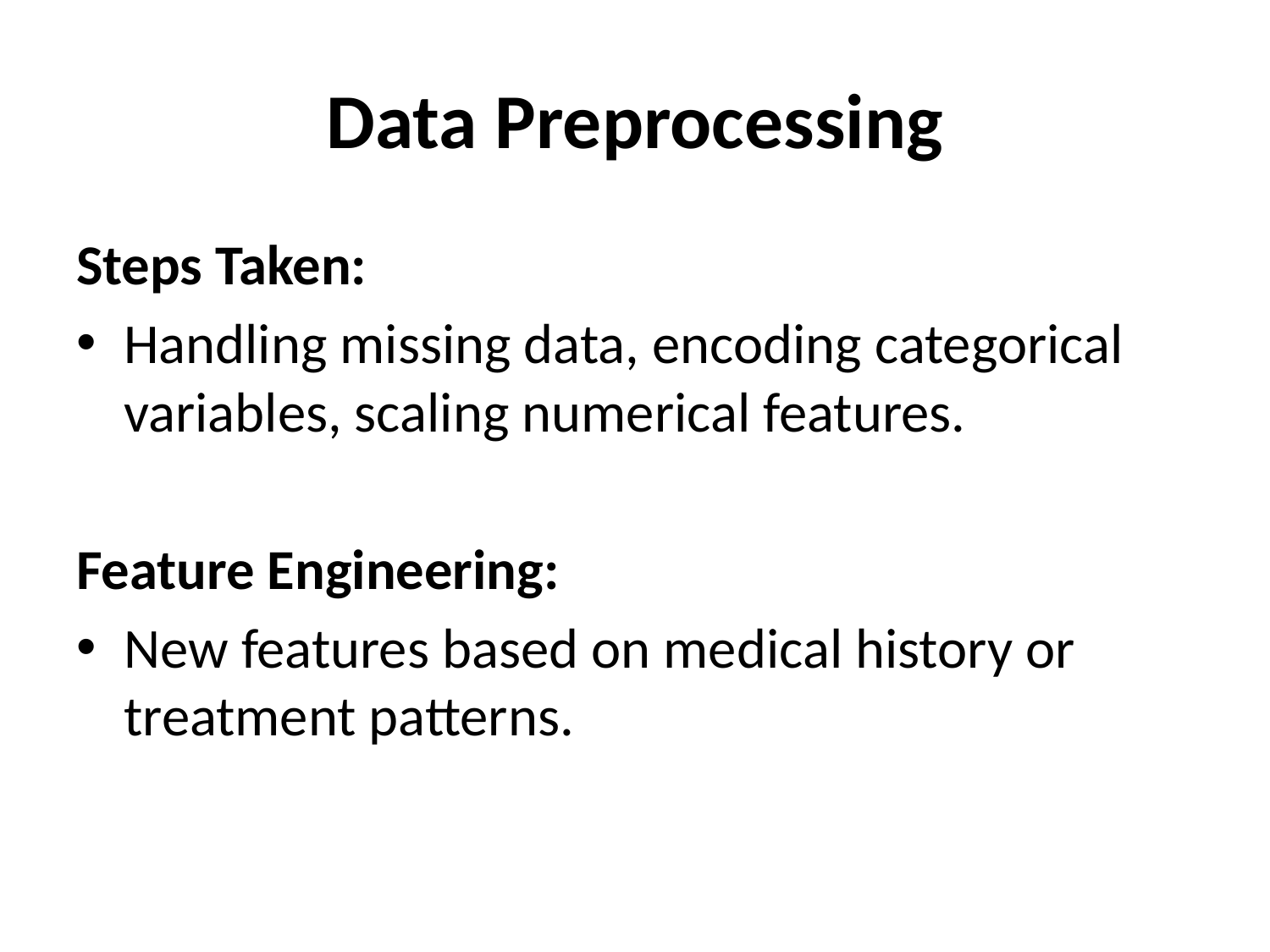

# Data Preprocessing
Steps Taken:
Handling missing data, encoding categorical variables, scaling numerical features.

Feature Engineering:
New features based on medical history or treatment patterns.